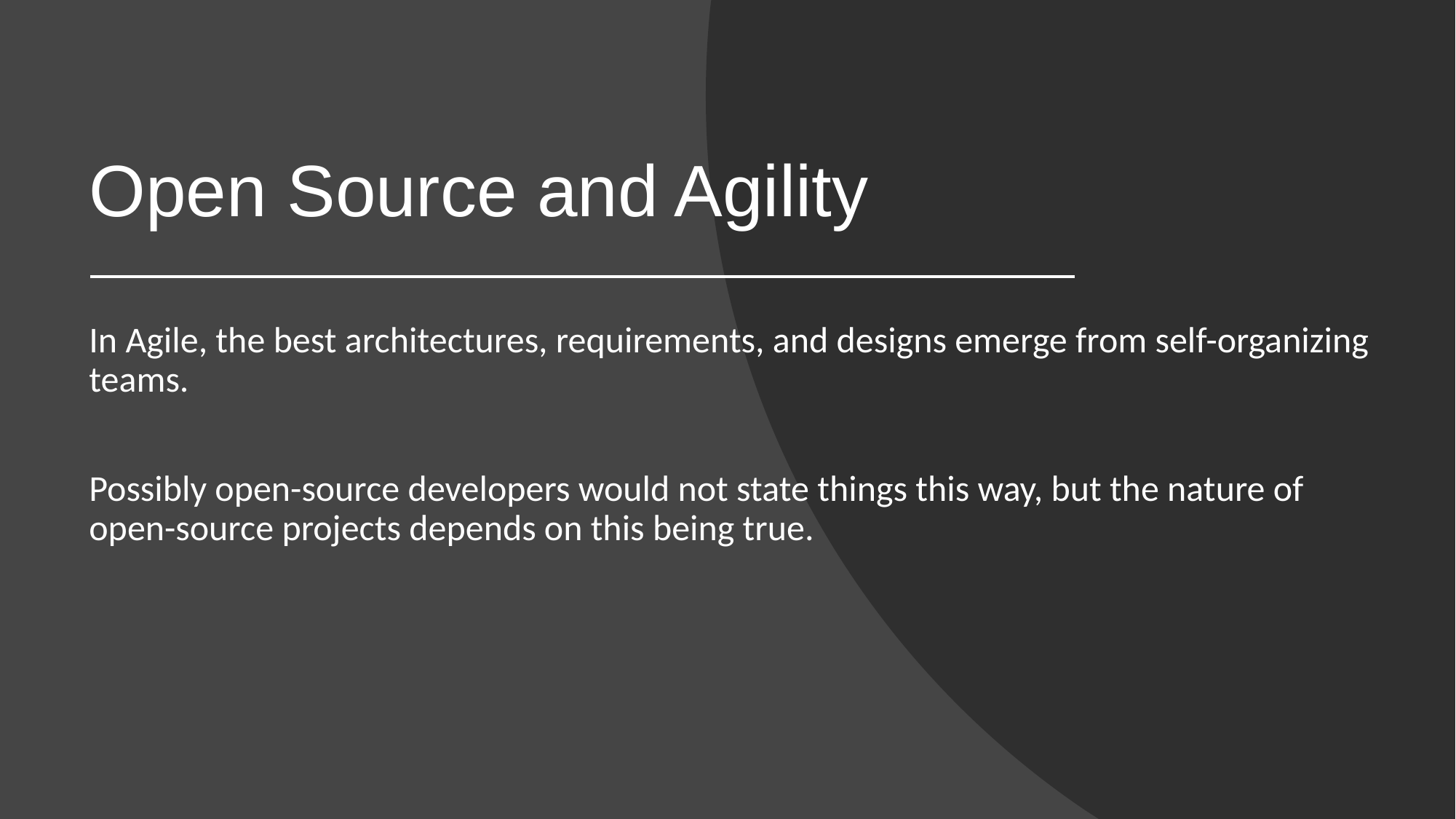

# Open Source and Agility
In Agile, the best architectures, requirements, and designs emerge from self-organizing teams.

Possibly open-source developers would not state things this way, but the nature of open-source projects depends on this being true.